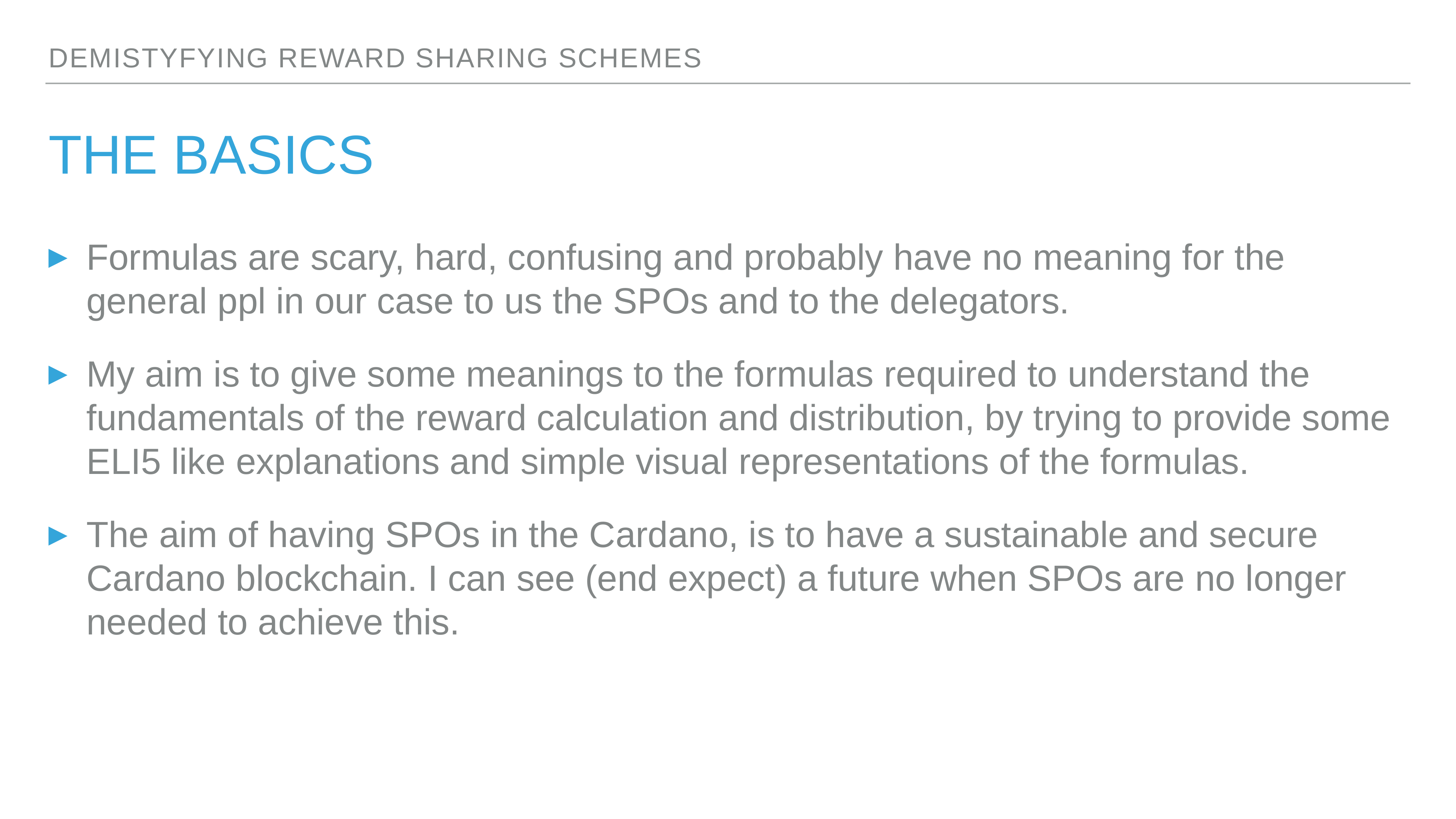

DeMISTYFYING REWARD SHARING SCHEMES
# The basics
Formulas are scary, hard, confusing and probably have no meaning for the general ppl in our case to us the SPOs and to the delegators.
My aim is to give some meanings to the formulas required to understand the fundamentals of the reward calculation and distribution, by trying to provide some ELI5 like explanations and simple visual representations of the formulas.
The aim of having SPOs in the Cardano, is to have a sustainable and secure Cardano blockchain. I can see (end expect) a future when SPOs are no longer needed to achieve this.